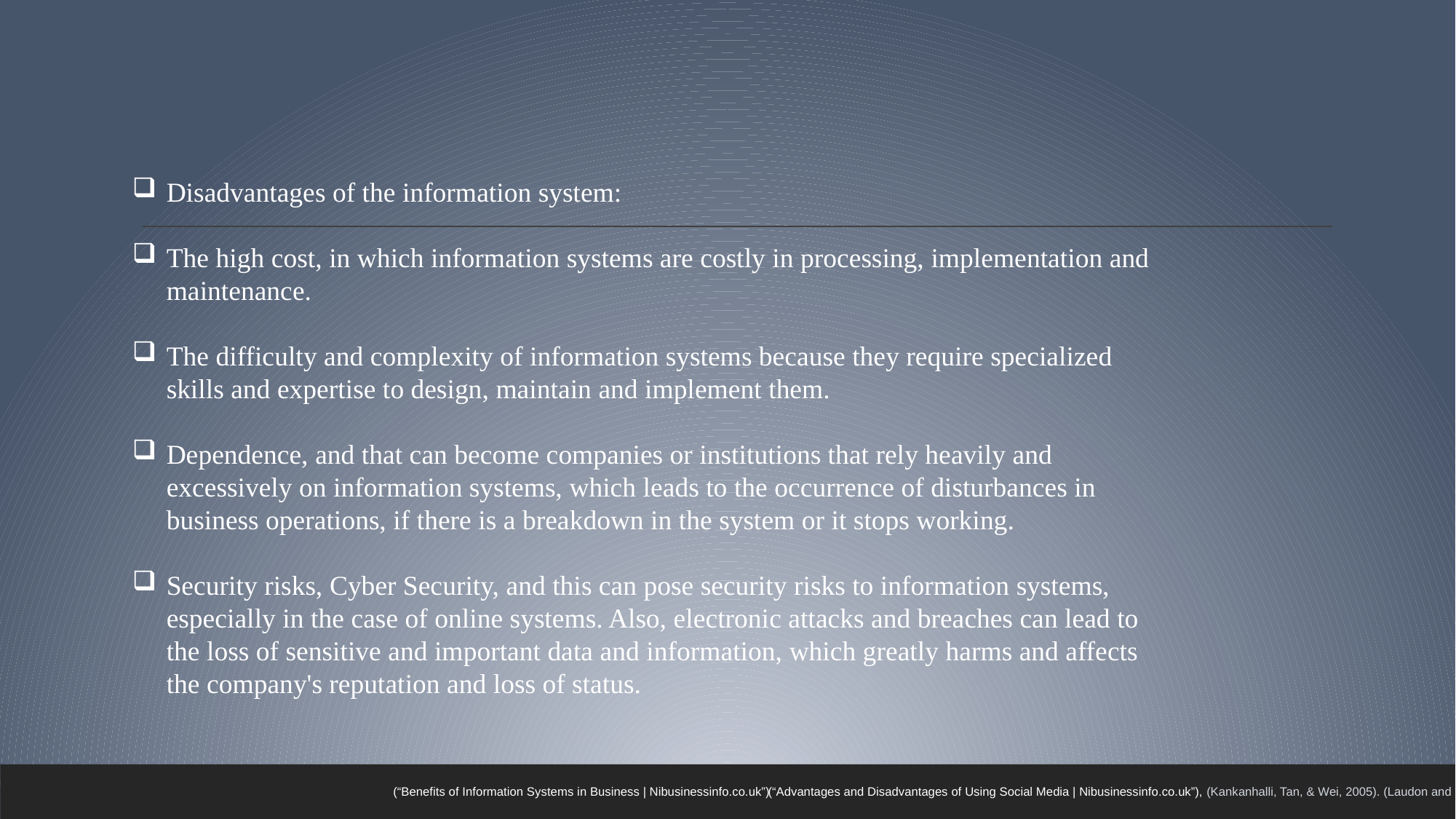

Disadvantages of the information system:

The high cost, in which information systems are costly in processing, implementation and maintenance.

The difficulty and complexity of information systems because they require specialized skills and expertise to design, maintain and implement them.

Dependence, and that can become companies or institutions that rely heavily and excessively on information systems, which leads to the occurrence of disturbances in business operations, if there is a breakdown in the system or it stops working.

Security risks, Cyber Security, and this can pose security risks to information systems, especially in the case of online systems. Also, electronic attacks and breaches can lead to the loss of sensitive and important data and information, which greatly harms and affects the company's reputation and loss of status.
(“Benefits of Information Systems in Business | Nibusinessinfo.co.uk”)
(“Advantages and Disadvantages of Using Social Media | Nibusinessinfo.co.uk”), (Kankanhalli, Tan, & Wei, 2005). (Laudon and Laudon)